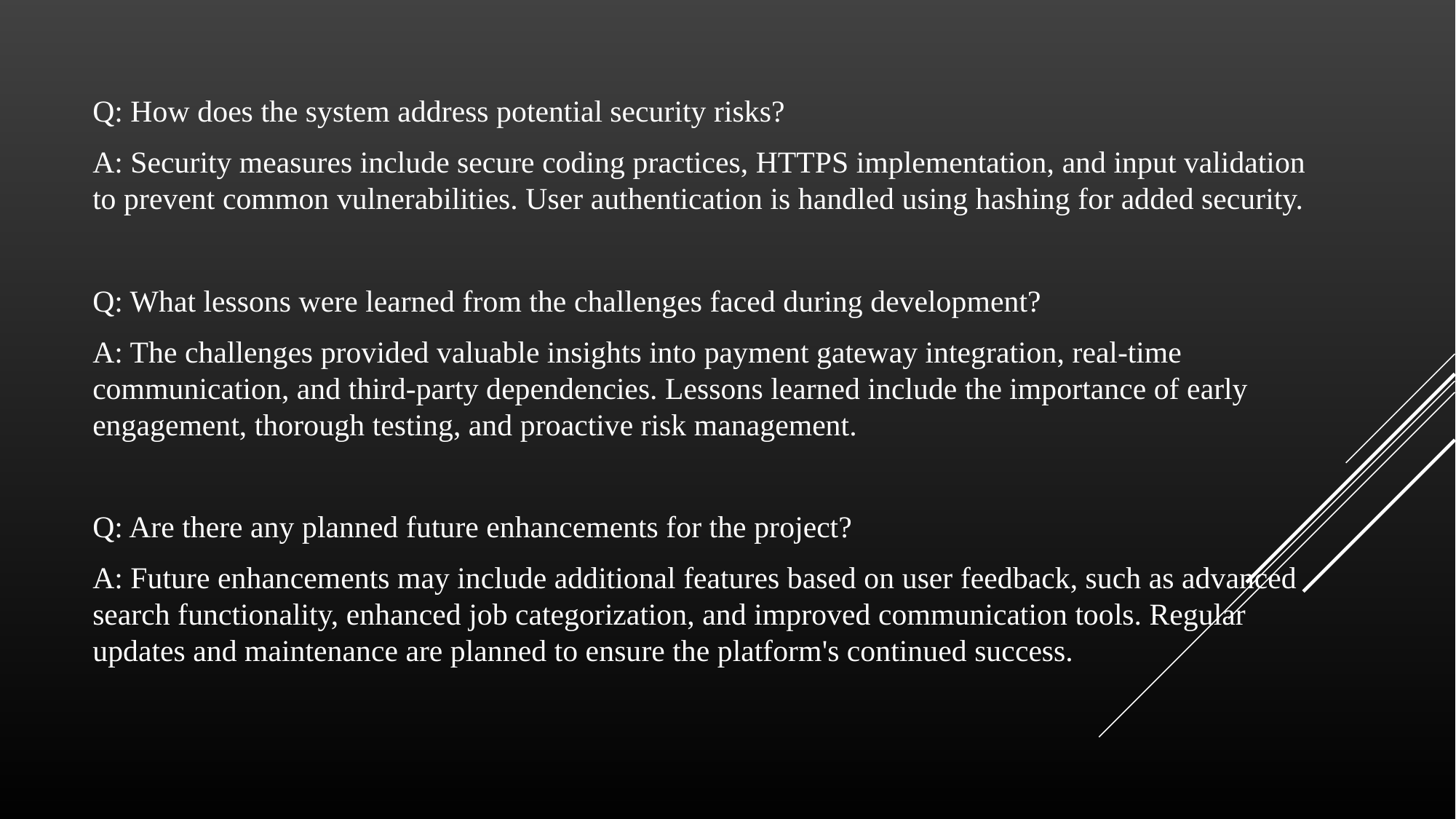

Q: How does the system address potential security risks?
A: Security measures include secure coding practices, HTTPS implementation, and input validation to prevent common vulnerabilities. User authentication is handled using hashing for added security.

Q: What lessons were learned from the challenges faced during development?
A: The challenges provided valuable insights into payment gateway integration, real-time communication, and third-party dependencies. Lessons learned include the importance of early engagement, thorough testing, and proactive risk management.

Q: Are there any planned future enhancements for the project?
A: Future enhancements may include additional features based on user feedback, such as advanced search functionality, enhanced job categorization, and improved communication tools. Regular updates and maintenance are planned to ensure the platform's continued success.